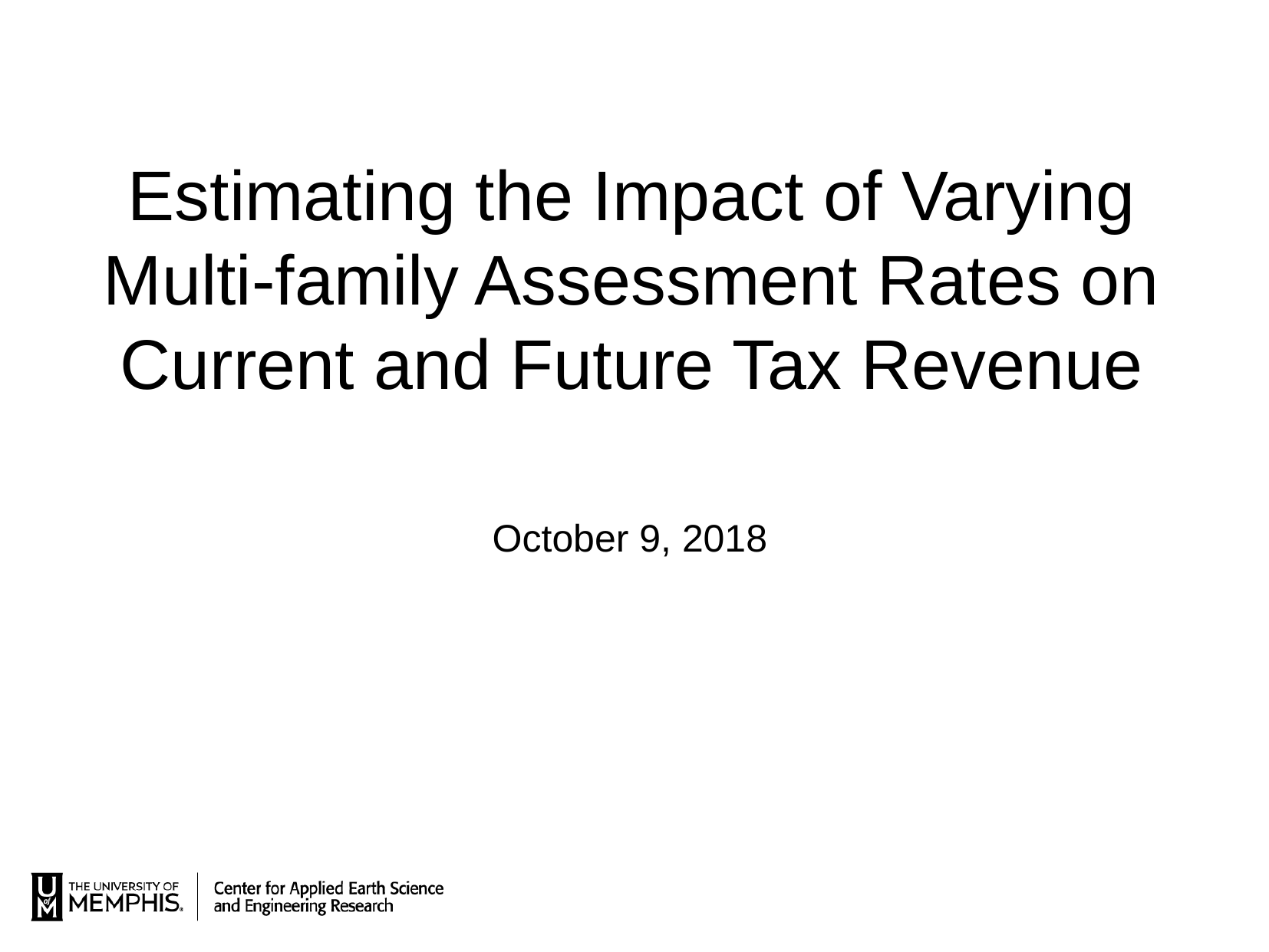

Estimating the Impact of Varying Multi-family Assessment Rates on Current and Future Tax Revenue
October 9, 2018